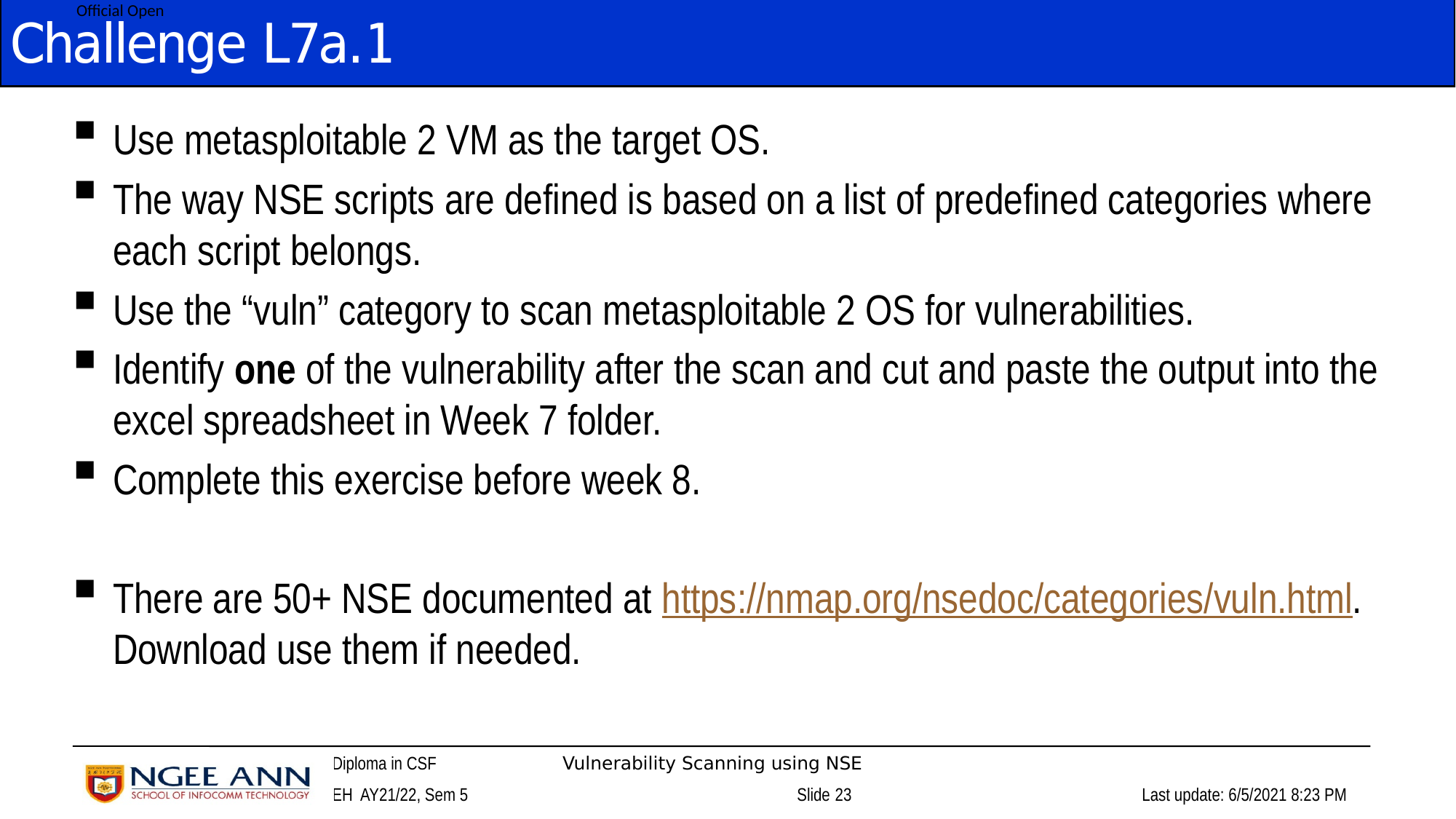

# Challenge L7a.1
Use metasploitable 2 VM as the target OS.
The way NSE scripts are defined is based on a list of predefined categories where each script belongs.
Use the “vuln” category to scan metasploitable 2 OS for vulnerabilities.
Identify one of the vulnerability after the scan and cut and paste the output into the excel spreadsheet in Week 7 folder.
Complete this exercise before week 8.

There are 50+ NSE documented at https://nmap.org/nsedoc/categories/vuln.html. Download use them if needed.